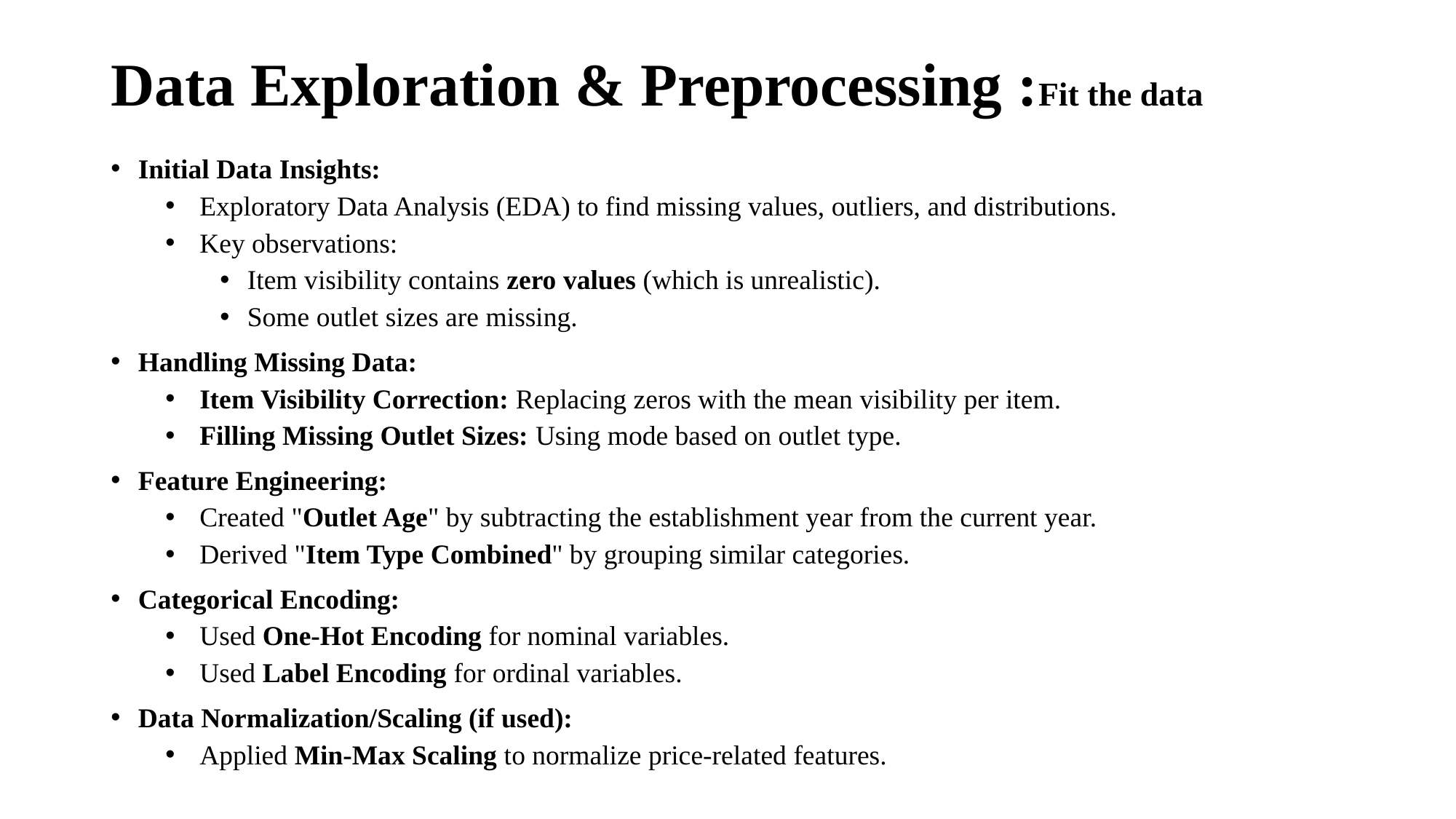

# Data Exploration & Preprocessing :Fit the data
Initial Data Insights:
Exploratory Data Analysis (EDA) to find missing values, outliers, and distributions.
Key observations:
Item visibility contains zero values (which is unrealistic).
Some outlet sizes are missing.
Handling Missing Data:
Item Visibility Correction: Replacing zeros with the mean visibility per item.
Filling Missing Outlet Sizes: Using mode based on outlet type.
Feature Engineering:
Created "Outlet Age" by subtracting the establishment year from the current year.
Derived "Item Type Combined" by grouping similar categories.
Categorical Encoding:
Used One-Hot Encoding for nominal variables.
Used Label Encoding for ordinal variables.
Data Normalization/Scaling (if used):
Applied Min-Max Scaling to normalize price-related features.